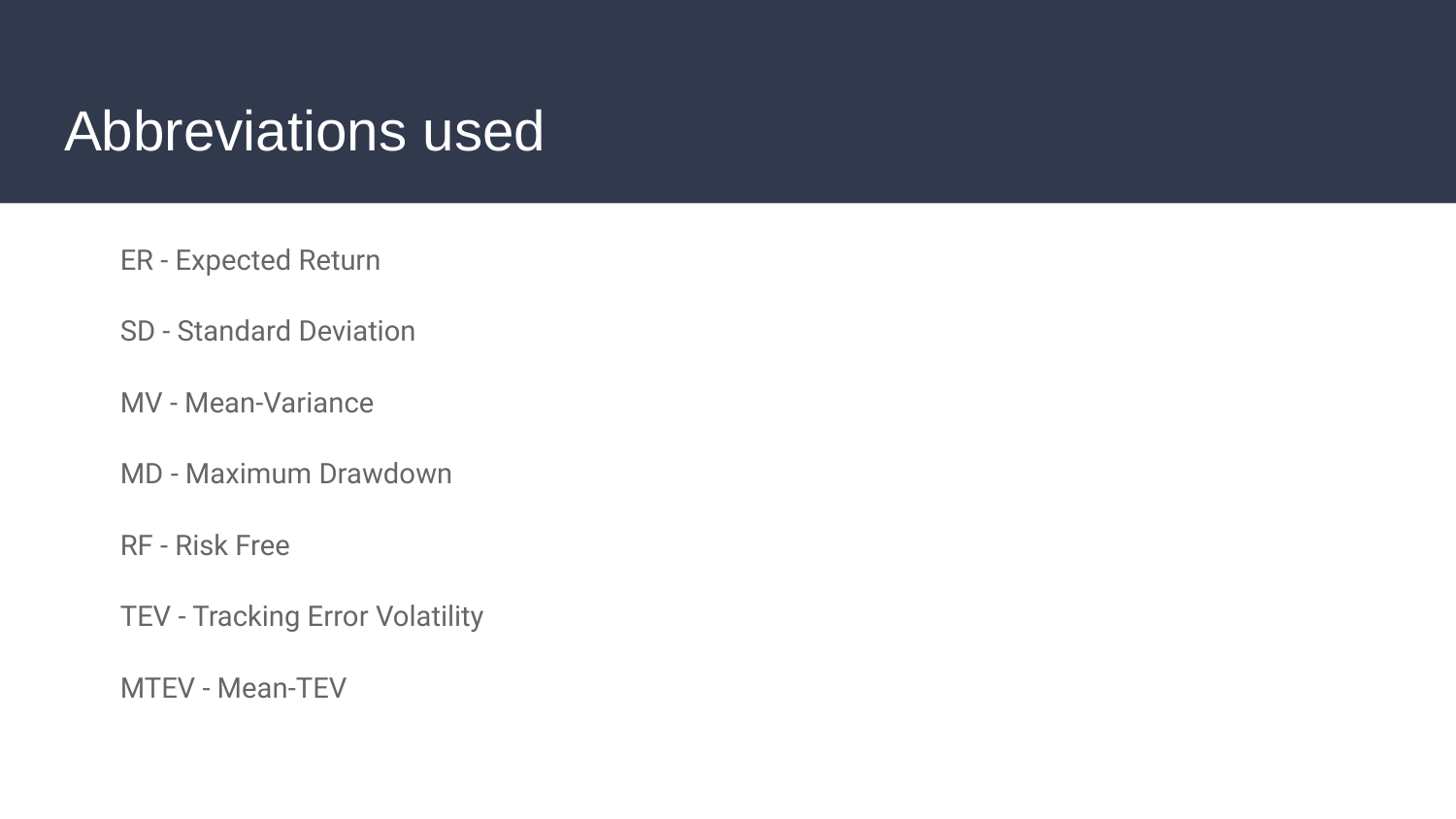

# Abbreviations used
ER - Expected Return
SD - Standard Deviation
MV - Mean-Variance
MD - Maximum Drawdown
RF - Risk Free
TEV - Tracking Error Volatility
MTEV - Mean-TEV